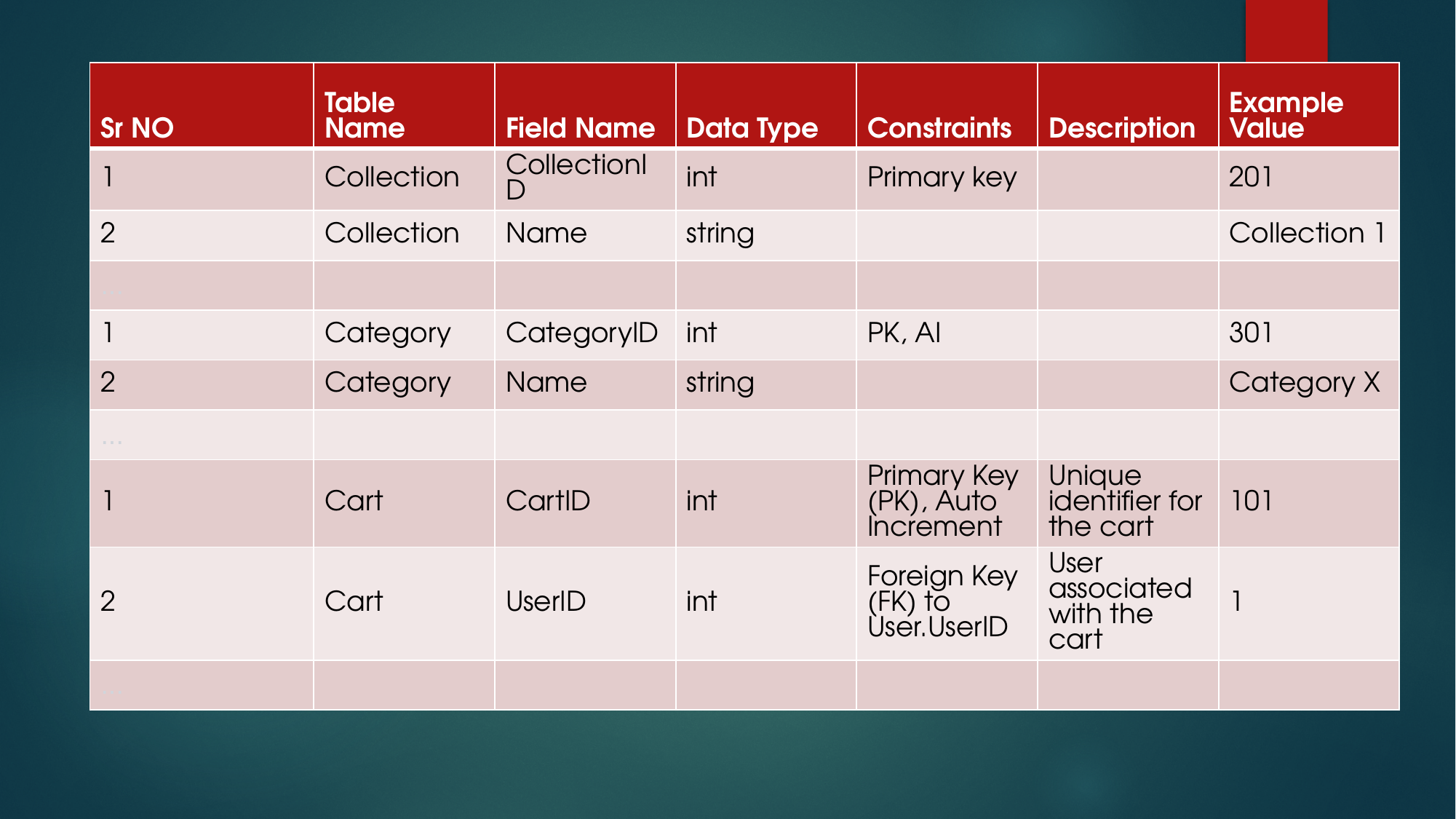

| Sr NO | Table Name | Field Name | Data Type | Constraints | Description | Example Value |
| --- | --- | --- | --- | --- | --- | --- |
| 1 | Collection | CollectionID | int | Primary key |  | 201 |
| 2 | Collection | Name | string |  |  | Collection 1 |
| ... |  |  |  |  |  |  |
| 1 | Category | CategoryID | int | PK, AI |  | 301 |
| 2 | Category | Name | string |  |  | Category X |
| ... |  |  |  |  |  |  |
| 1 | Cart | CartID | int | Primary Key (PK), Auto Increment | Unique identifier for the cart | 101 |
| 2 | Cart | UserID | int | Foreign Key (FK) to User.UserID | User associated with the cart | 1 |
| ... |  |  |  |  |  |  |